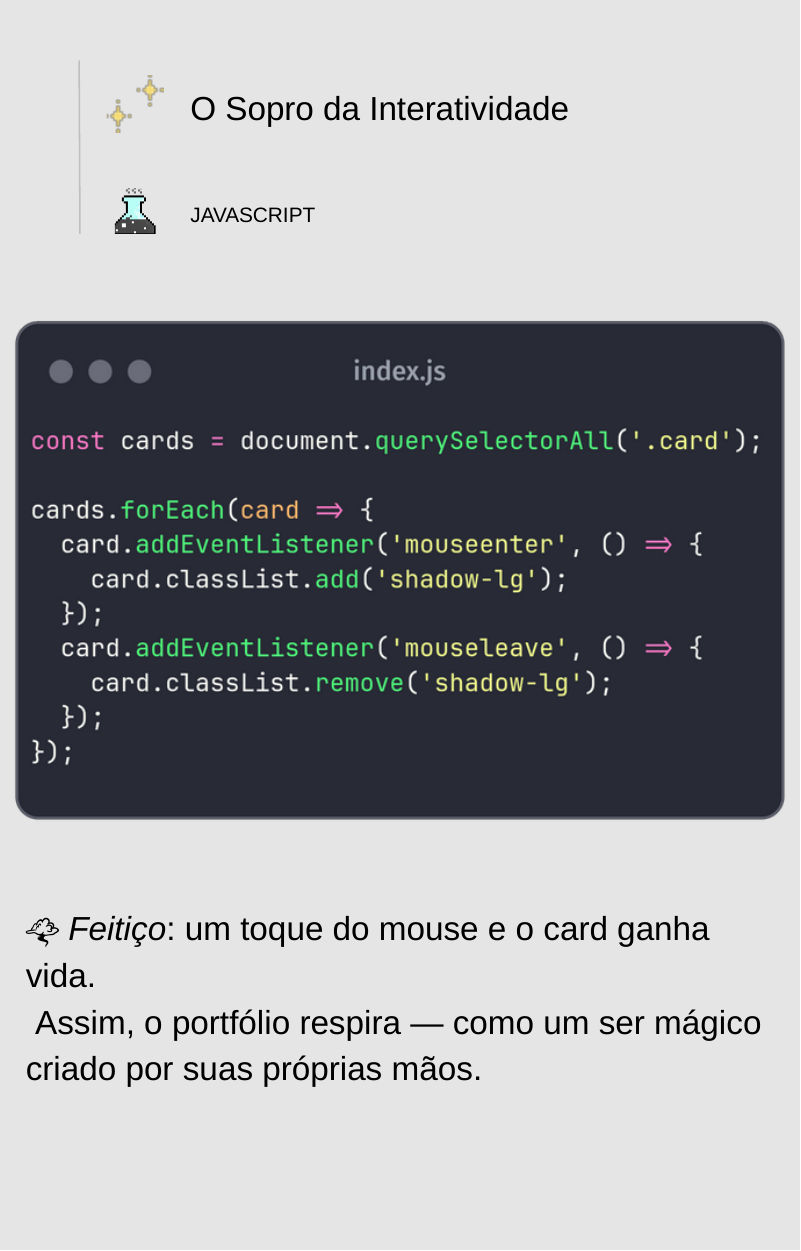

O Sopro da Interatividade

JAVASCRIPT

🌪️ Feitiço: um toque do mouse e o card ganha vida.
 Assim, o portfólio respira — como um ser mágico criado por suas próprias mãos.